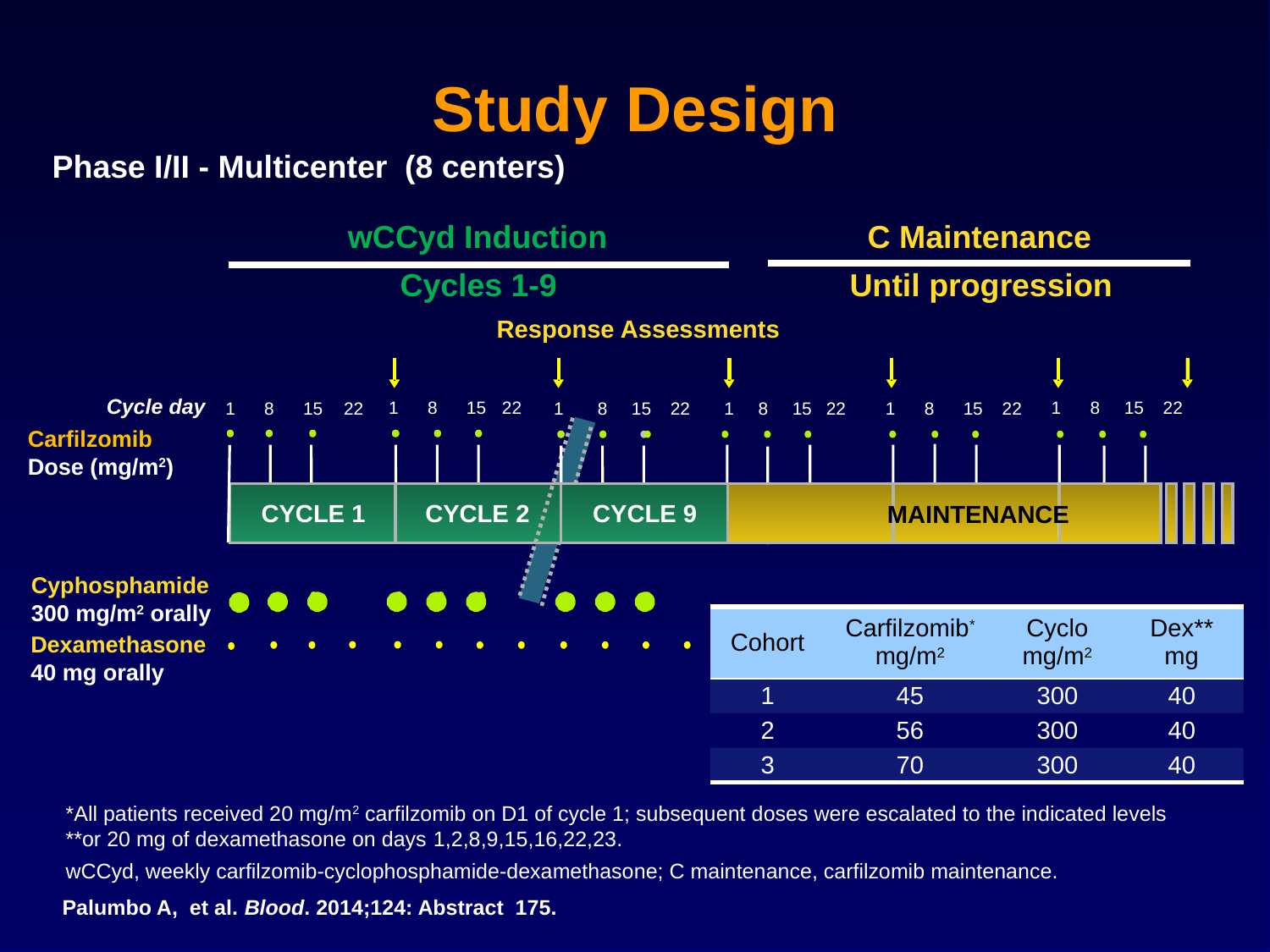

Study Design
Phase I/II - Multicenter  (8 centers)
wCCyd Induction
C Maintenance
Cycles 1-9
Until progression
Response Assessments

Cycle day
1      8      15    22
1      8     15    22
1      8      15     22
1       8     15    22
1     8     15   22
1      8      15    22

CYCLE 5
CYCLE 1
CYCLE 2
CYCLE 3
CYCLE 1
CYCLE 2
CYCLE 9
MAINTENANCE

Carfilzomib
Dose (mg/m2)
Cyphosphamide
300 mg/m2 orally

| Cohort | Carfilzomib\* mg/m2 | Cyclo mg/m2 | Dex\*\* mg |
| --- | --- | --- | --- |
| 1 | 45 | 300 | 40 |
| 2 | 56 | 300 | 40 |
| 3 | 70 | 300 | 40 |
Dexamethasone
40 mg orally

*All patients received 20 mg/m2 carfilzomib on D1 of cycle 1; subsequent doses were escalated to the indicated levels
**or 20 mg of dexamethasone on days 1,2,8,9,15,16,22,23.
wCCyd, weekly carfilzomib-cyclophosphamide-dexamethasone; C maintenance, carfilzomib maintenance.
Palumbo A,  et al. Blood. 2014;124: Abstract  175.